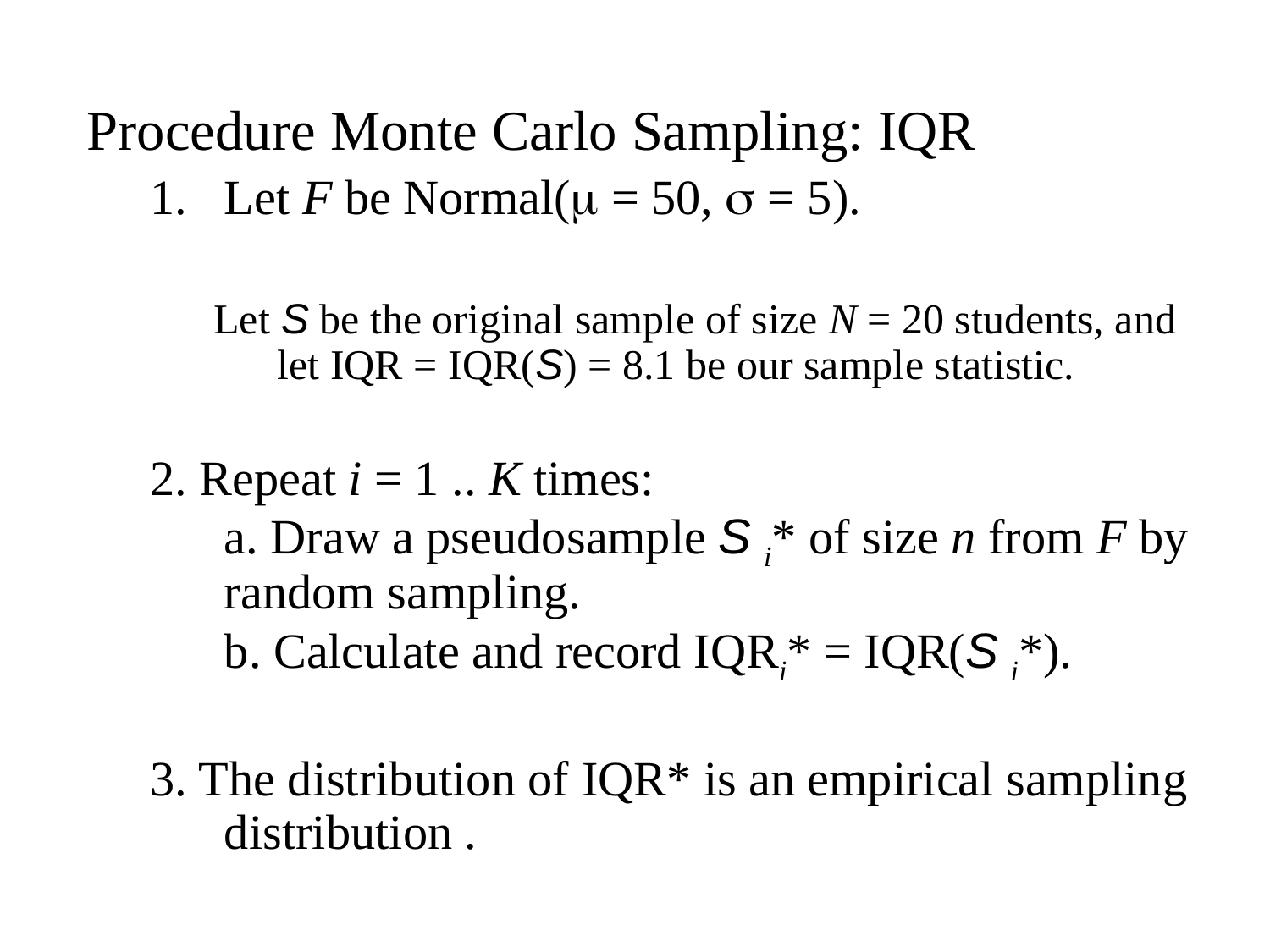

Procedure Monte Carlo Sampling: IQR
Let F be Normal(μ = 50, σ = 5).

Let S be the original sample of size N = 20 students, and let IQR = IQR(S) = 8.1 be our sample statistic.

2. Repeat i = 1 .. K times:
a. Draw a pseudosample S i* of size n from F by random sampling.
b. Calculate and record IQRi* = IQR(S i*).

3. The distribution of IQR* is an empirical sampling distribution .